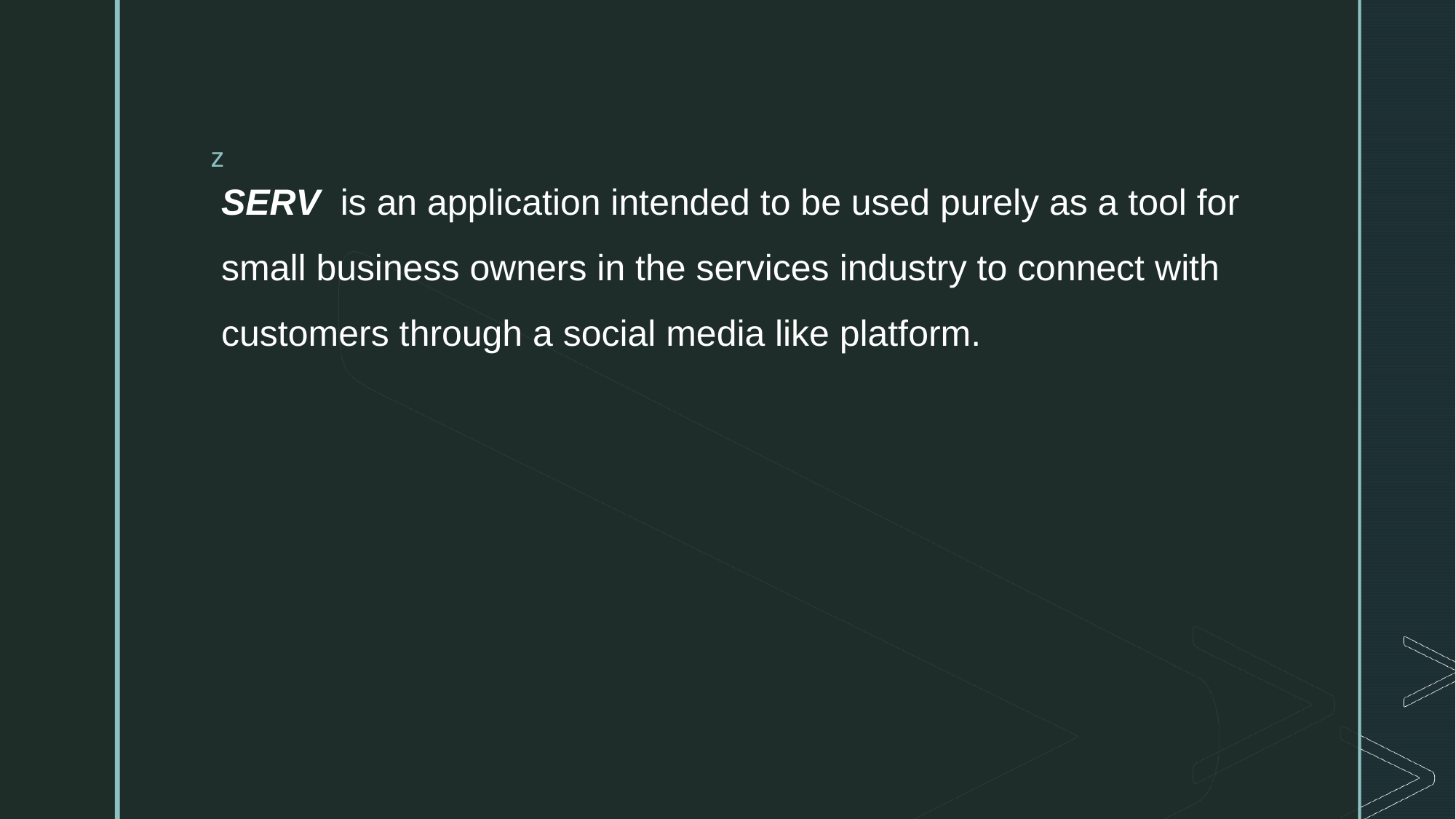

SERV  is an application intended to be used purely as a tool for small business owners in the services industry to connect with customers through a social media like platform.